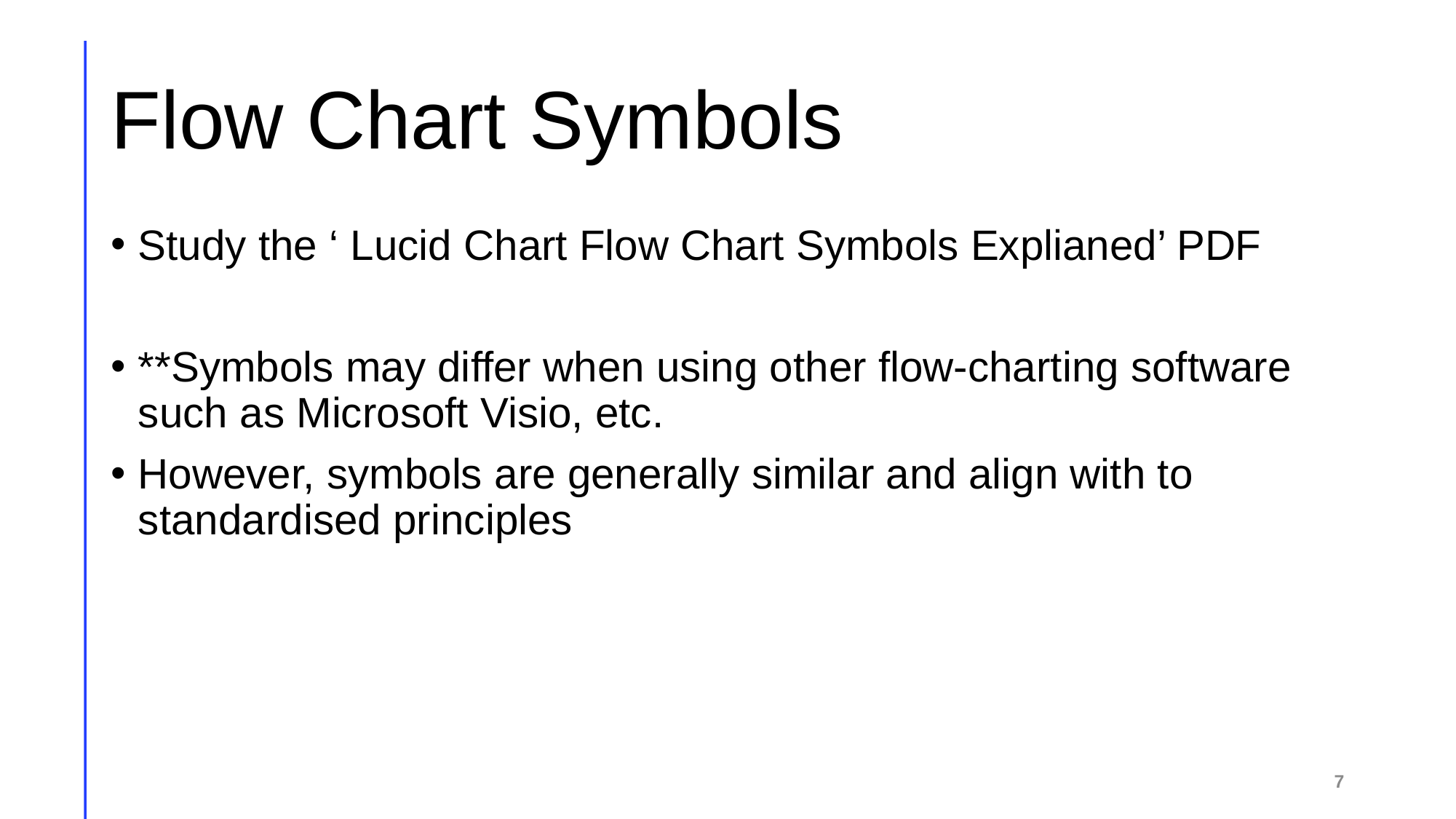

# Flow Chart Symbols
Study the ‘ Lucid Chart Flow Chart Symbols Explianed’ PDF

**Symbols may differ when using other flow-charting software such as Microsoft Visio, etc.
However, symbols are generally similar and align with to standardised principles
7